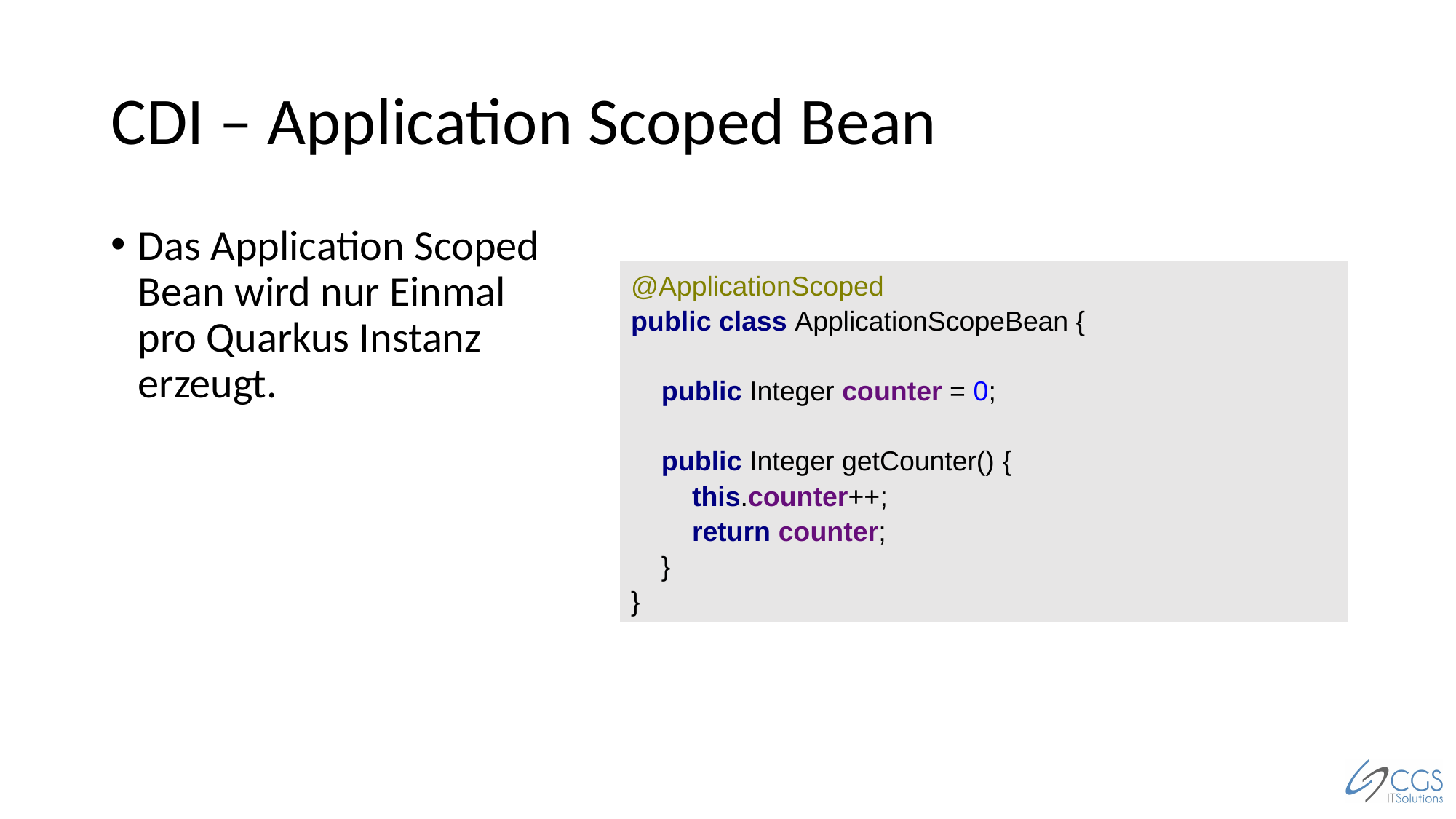

# CDI – Application Scoped Bean
Das Application Scoped Bean wird nur Einmal pro Quarkus Instanz erzeugt.
@ApplicationScoped
public class ApplicationScopeBean {
    public Integer counter = 0;
    public Integer getCounter() {
        this.counter++;
        return counter;
    }
}